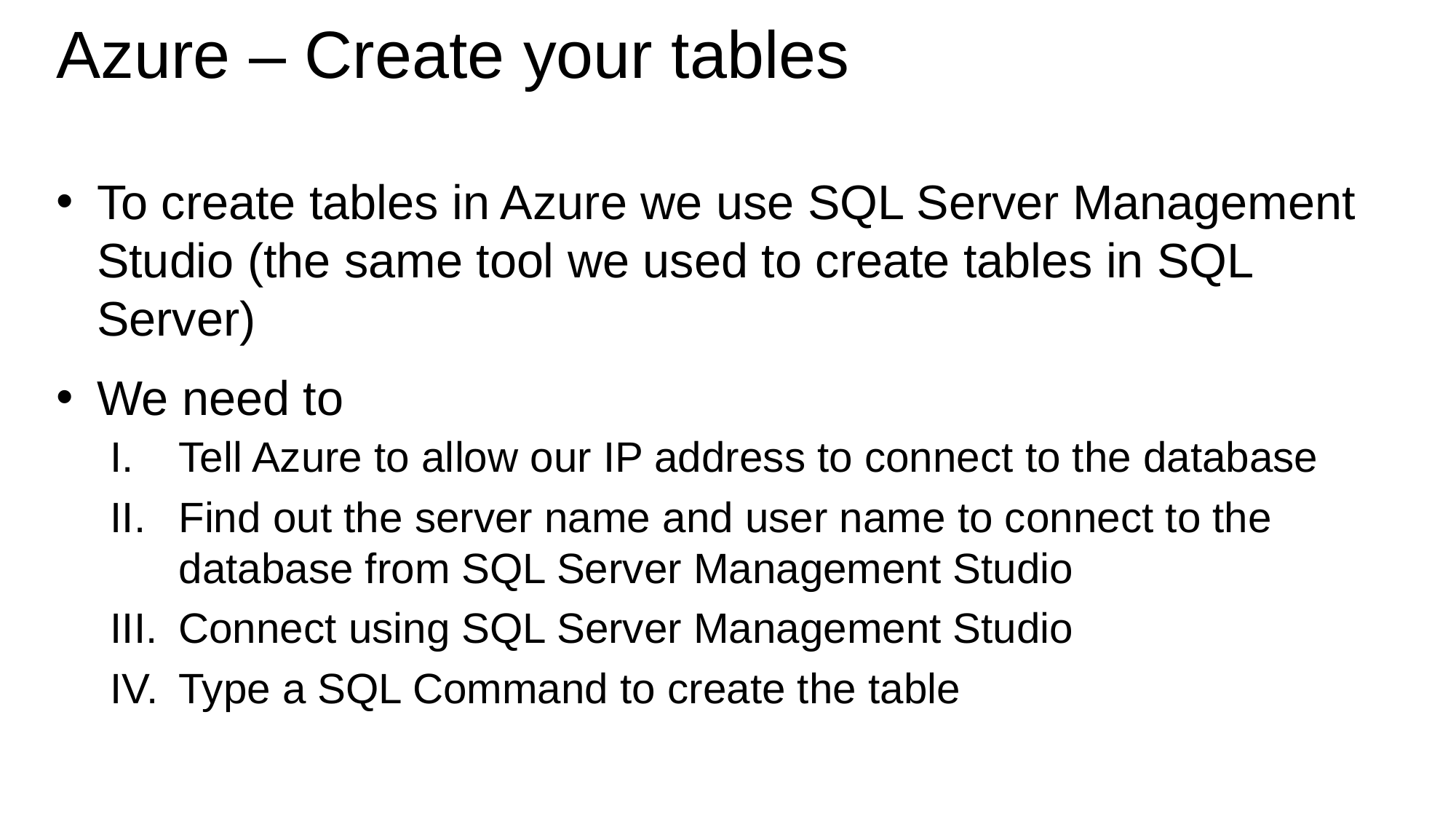

# Azure – Create your tables
To create tables in Azure we use SQL Server Management Studio (the same tool we used to create tables in SQL Server)
We need to
Tell Azure to allow our IP address to connect to the database
Find out the server name and user name to connect to the database from SQL Server Management Studio
Connect using SQL Server Management Studio
Type a SQL Command to create the table